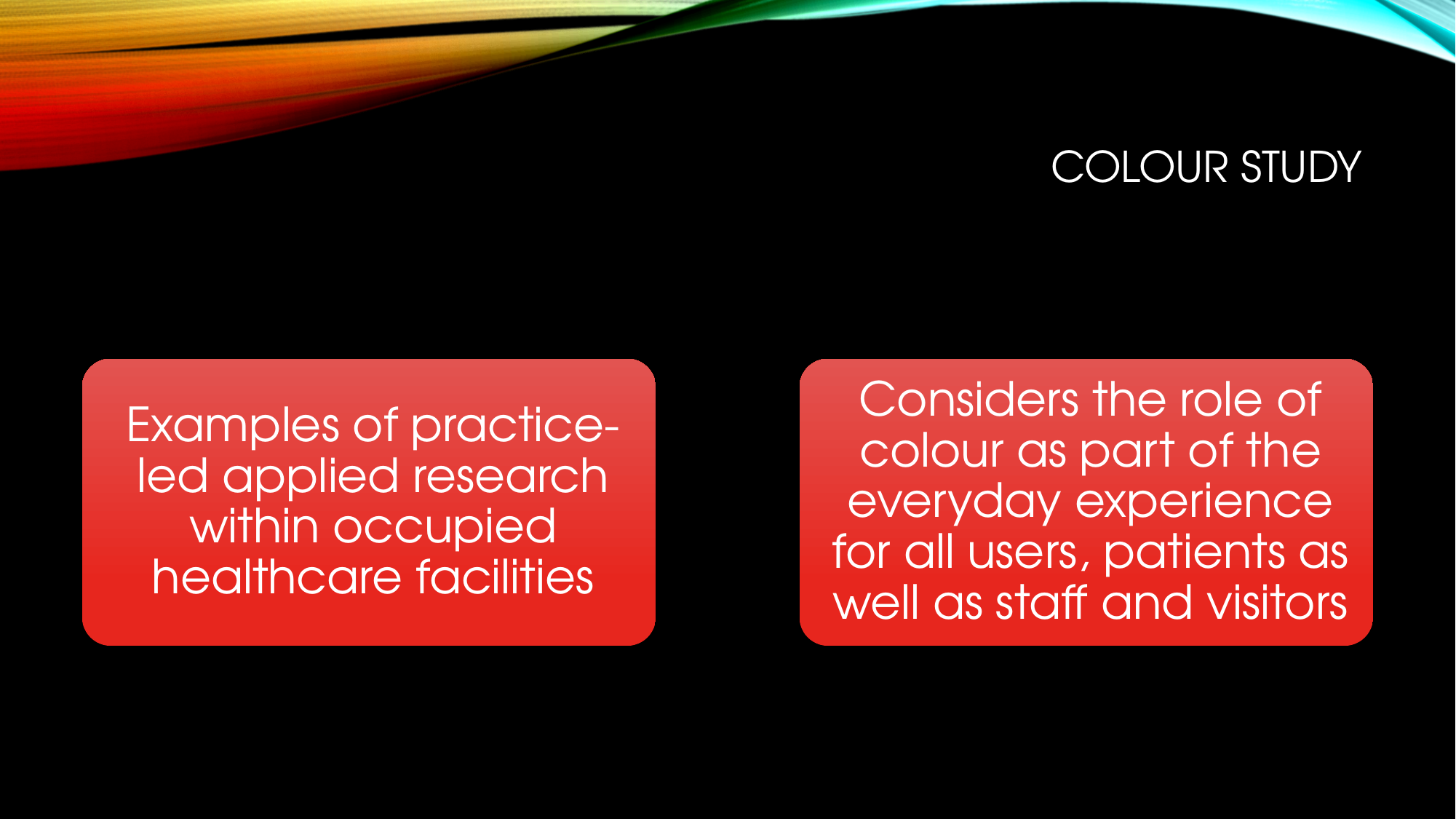

# Colour STUDY
Examples of practice-led applied research within occupied healthcare facilities
Considers the role of colour as part of the everyday experience for all users, patients as well as staff and visitors